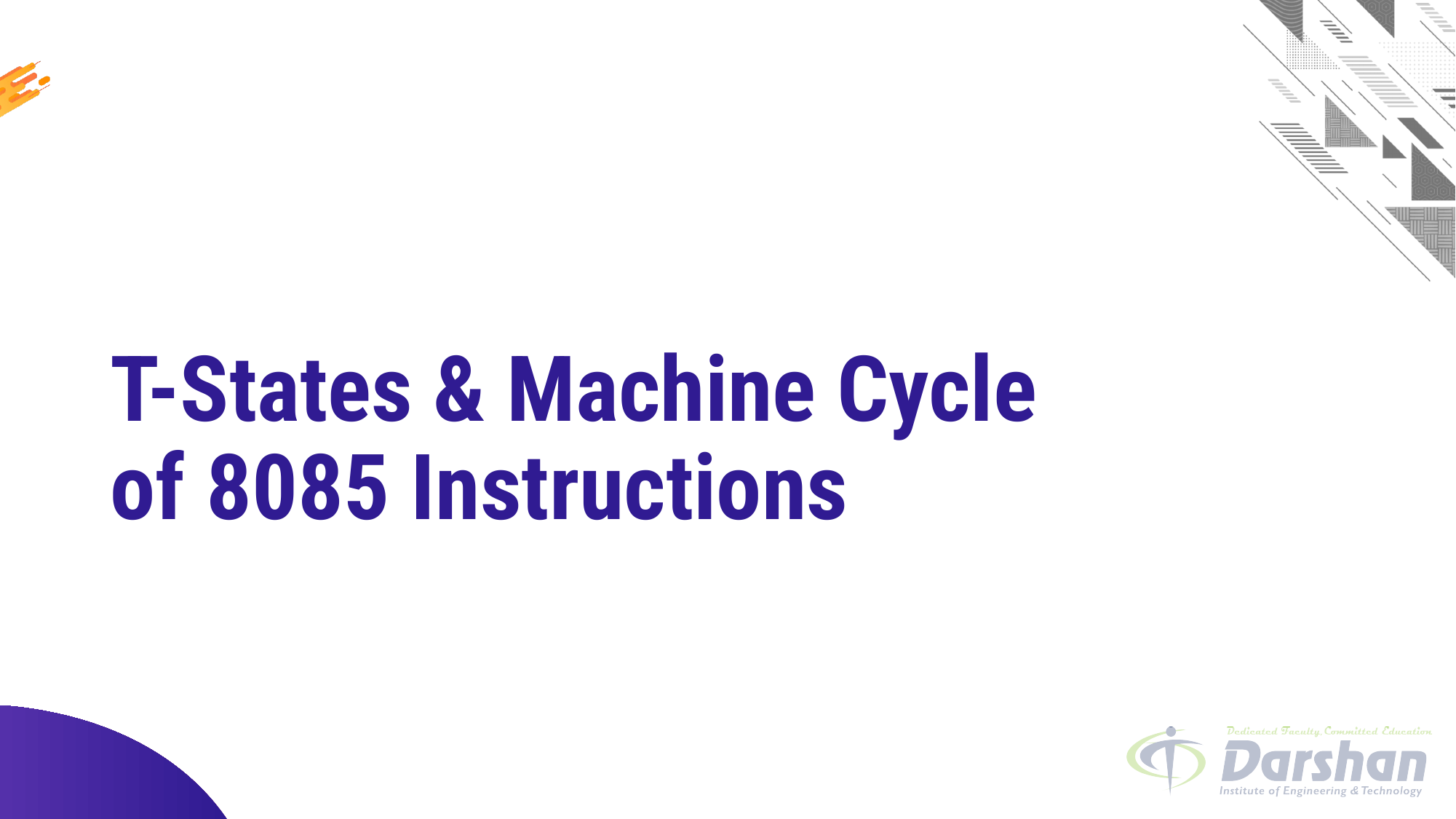

# T-States & Machine Cycle of 8085 Instructions